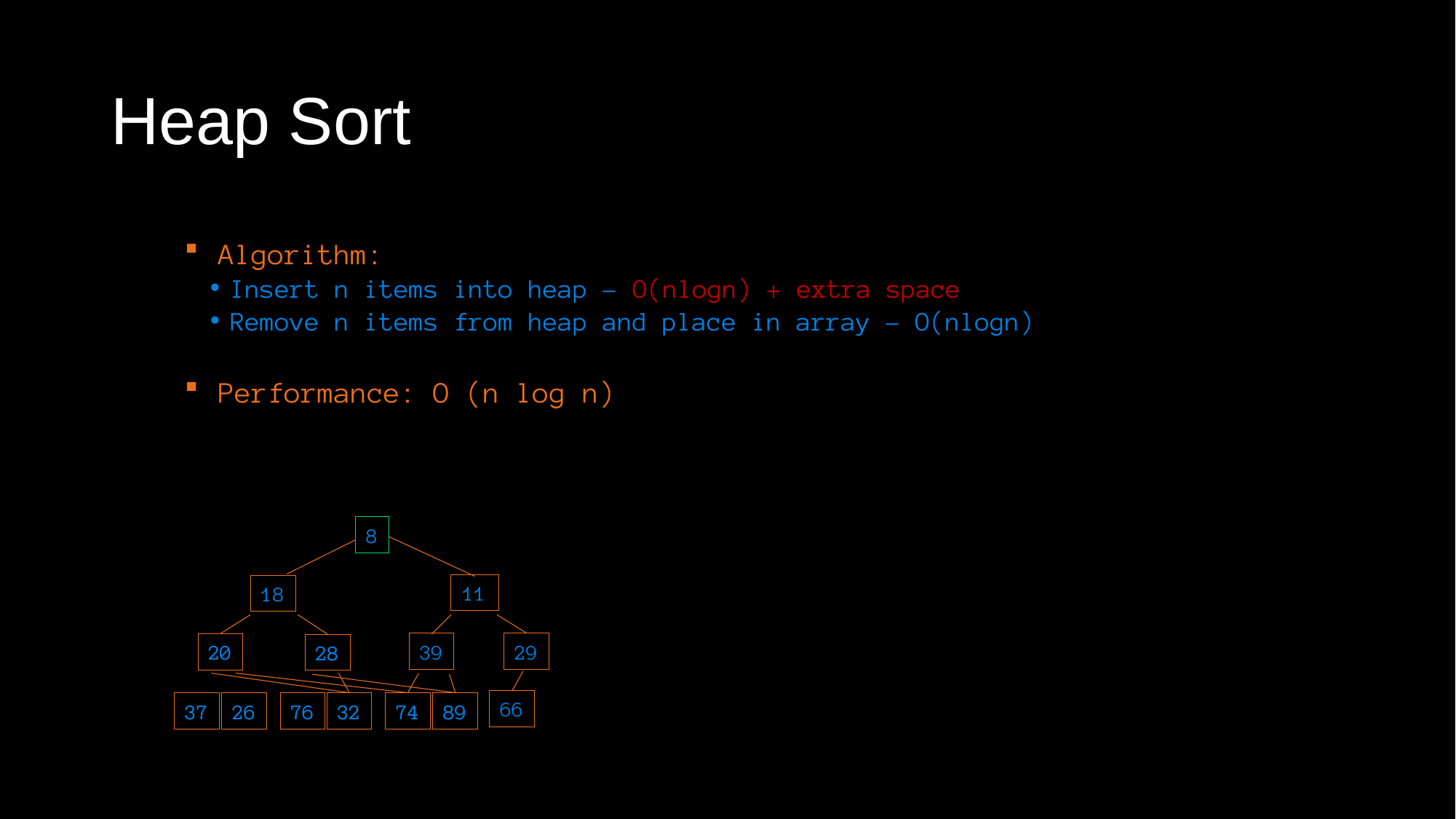

# Heap Sort
Algorithm:
Insert n items into heap – O(nlogn) + extra space
Remove n items from heap and place in array – O(nlogn)

Performance: O (n log n)

8
11
18
39
29
20
20
28
28
66
37
37
26
26
76
76
32
32
74
74
89
89